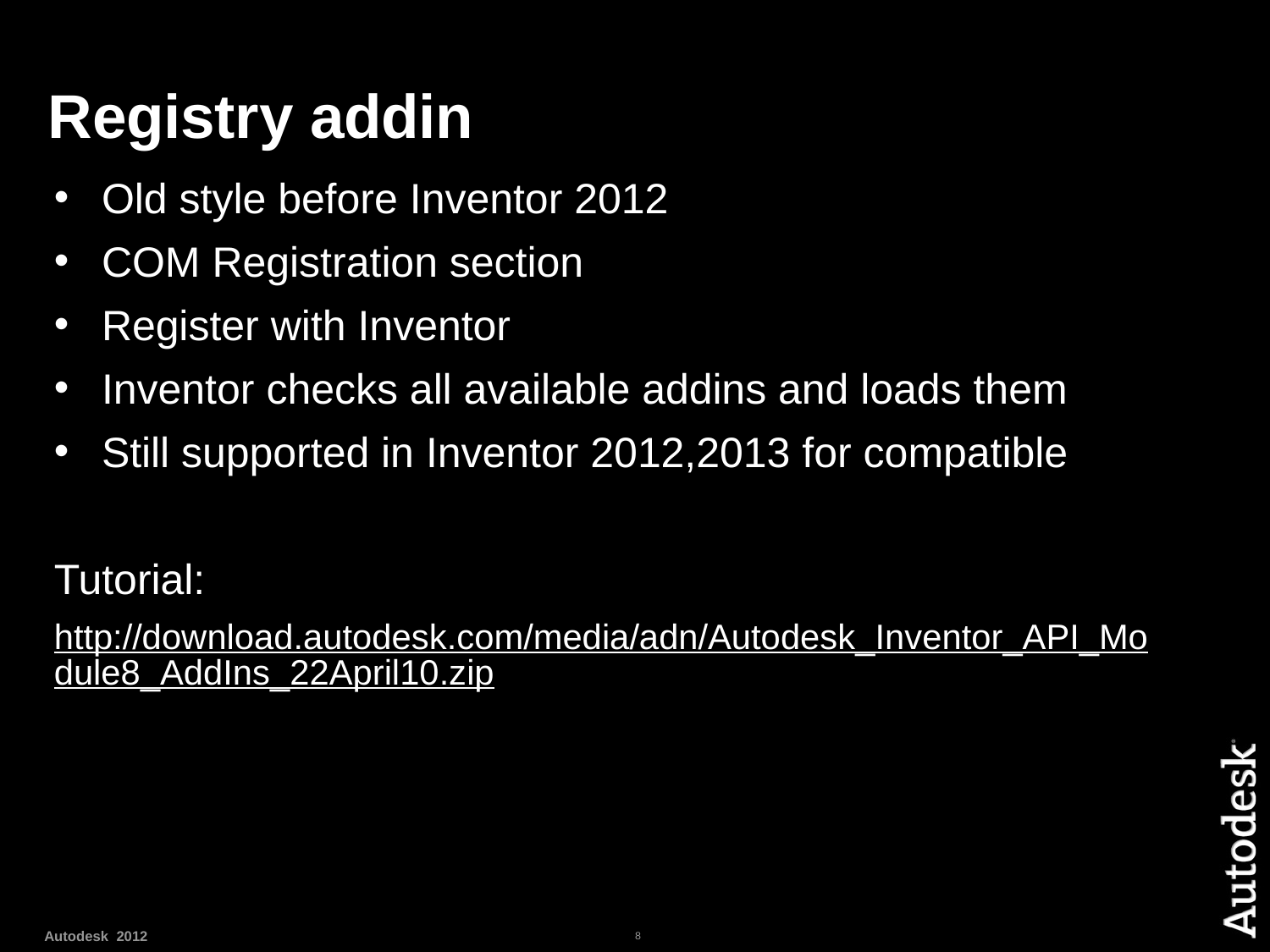

Registry addin
Old style before Inventor 2012
COM Registration section
Register with Inventor
Inventor checks all available addins and loads them
Still supported in Inventor 2012,2013 for compatible

Tutorial:
http://download.autodesk.com/media/adn/Autodesk_Inventor_API_Module8_AddIns_22April10.zip